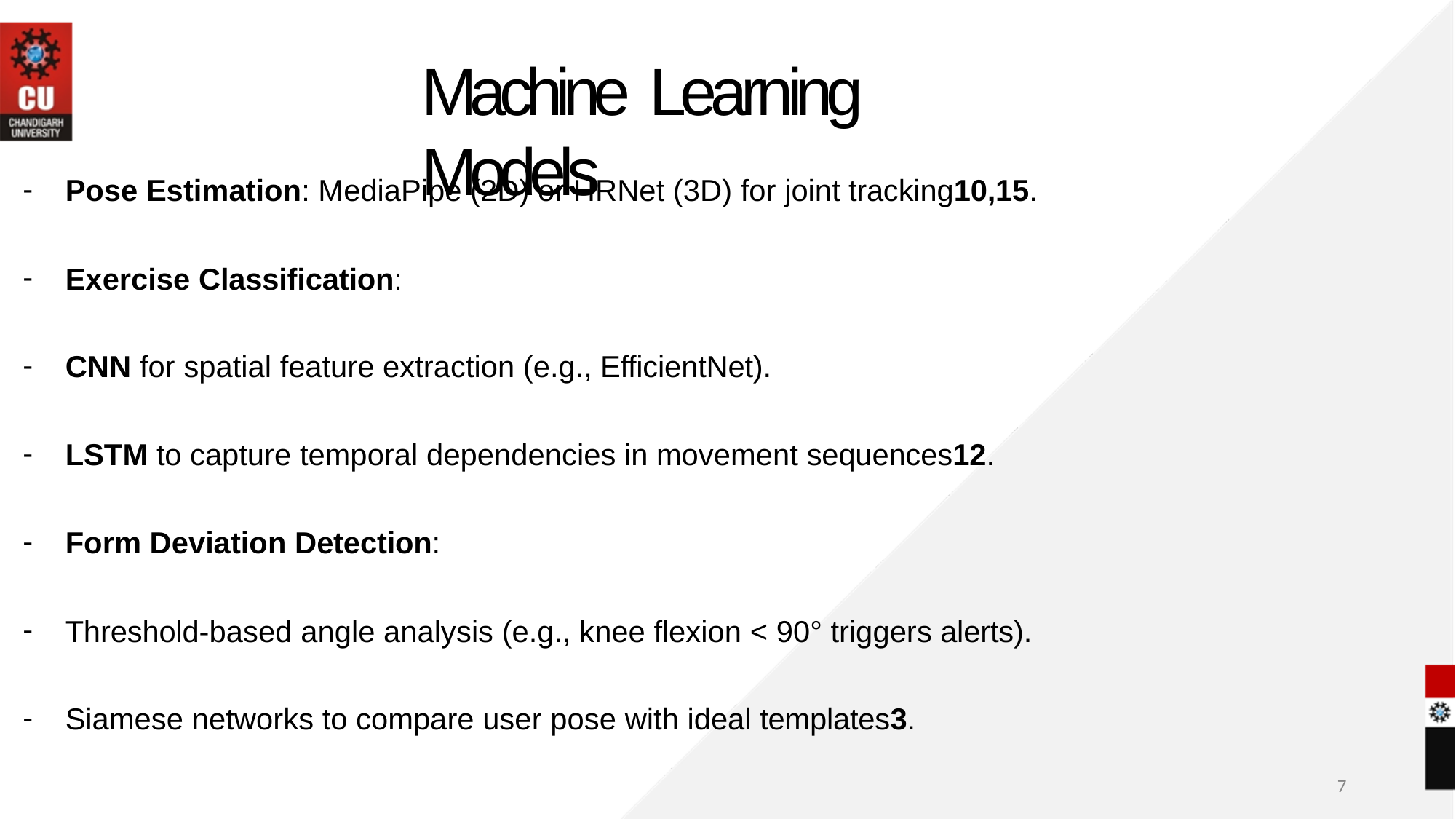

# Machine Learning Models
Pose Estimation: MediaPipe (2D) or HRNet (3D) for joint tracking10,15.

Exercise Classification:

CNN for spatial feature extraction (e.g., EfficientNet).

LSTM to capture temporal dependencies in movement sequences12.

Form Deviation Detection:

Threshold-based angle analysis (e.g., knee flexion < 90° triggers alerts).

Siamese networks to compare user pose with ideal templates3.
7